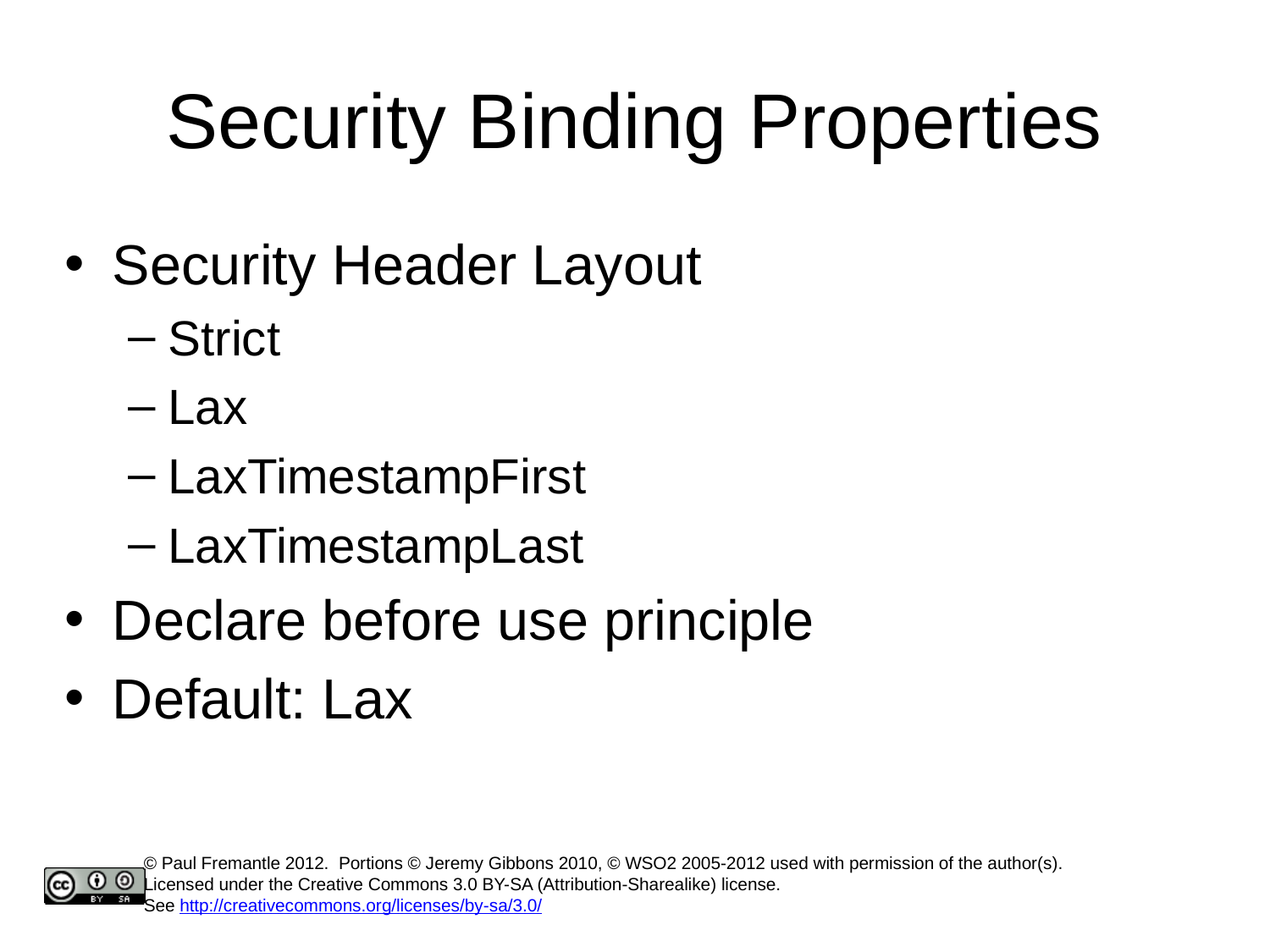

# Security Binding Properties
Security Header Layout
Strict
Lax
LaxTimestampFirst
LaxTimestampLast
Declare before use principle
Default: Lax